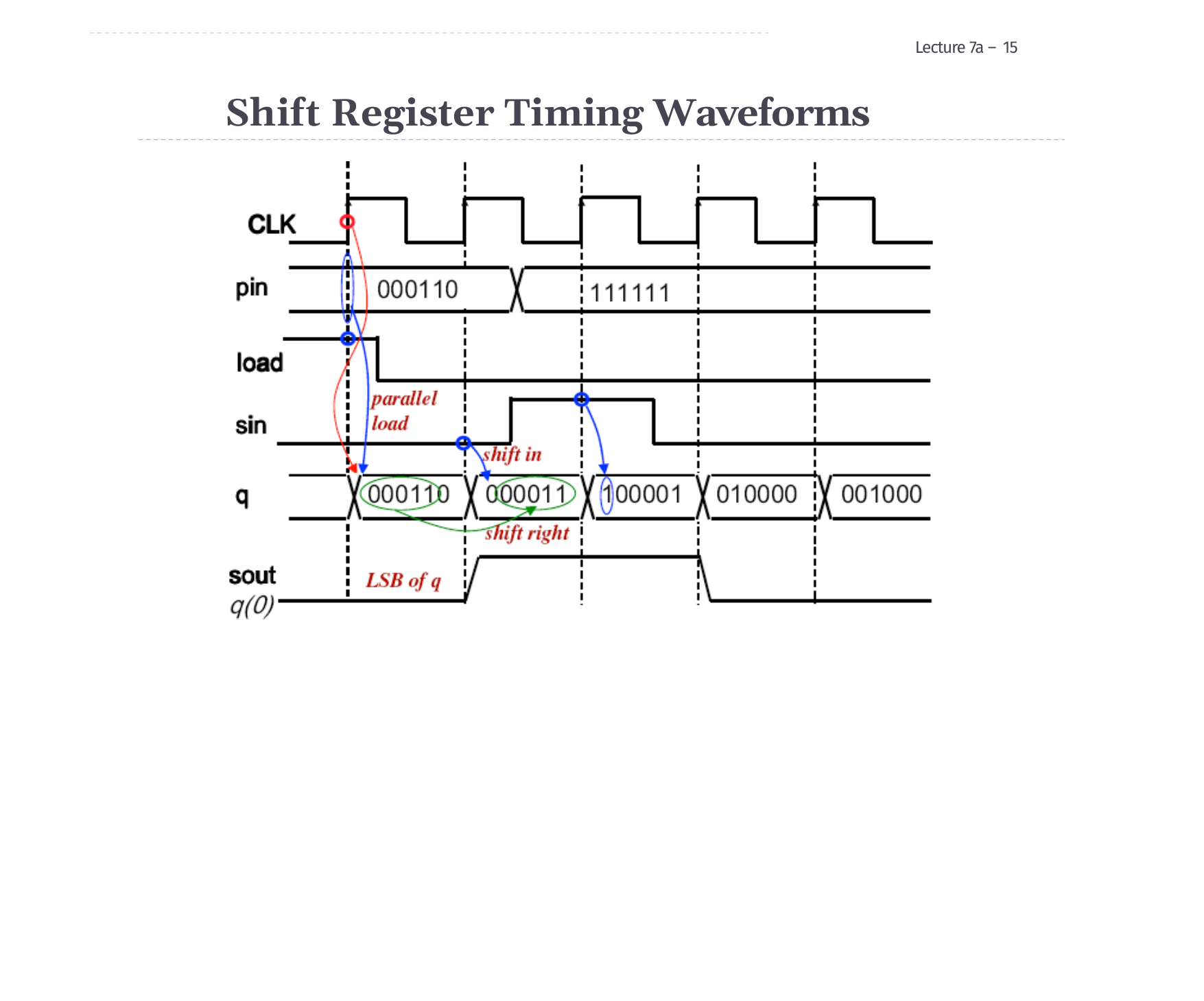

Lecture 7a – 15
# Shift Register Timing Waveforms